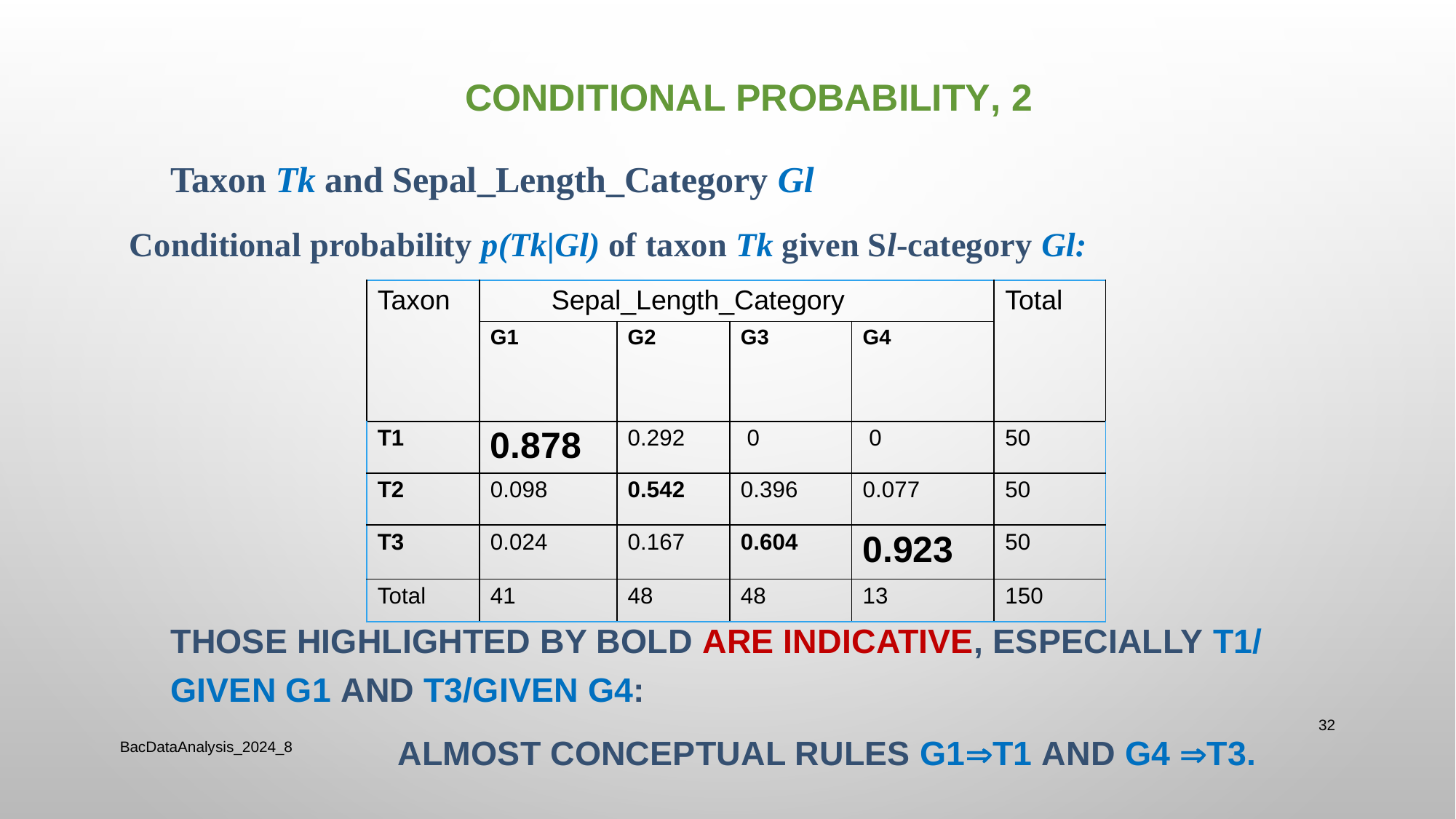

# Conditional probability, 2
Taxon Tk and Sepal_Length_Category Gl
Conditional probability p(Tk|Gl) of taxon Tk given Sl-category Gl:

Those highlighted by bold are indicative, especially T1/ given G1 and T3/given G4:
                        almost conceptual rules G1⇒T1 and G4 ⇒T3.
| Taxon | Sepal\_Length\_Category |  |  |  | Total |
| --- | --- | --- | --- | --- | --- |
|  | G1 | G2 | G3 | G4 |  |
| T1 | 0.878 | 0.292 | 0 | 0 | 50 |
| T2 | 0.098 | 0.542 | 0.396 | 0.077 | 50 |
| T3 | 0.024 | 0.167 | 0.604 | 0.923 | 50 |
| Total | 41 | 48 | 48 | 13 | 150 |
32
BacDataAnalysis_2024_8